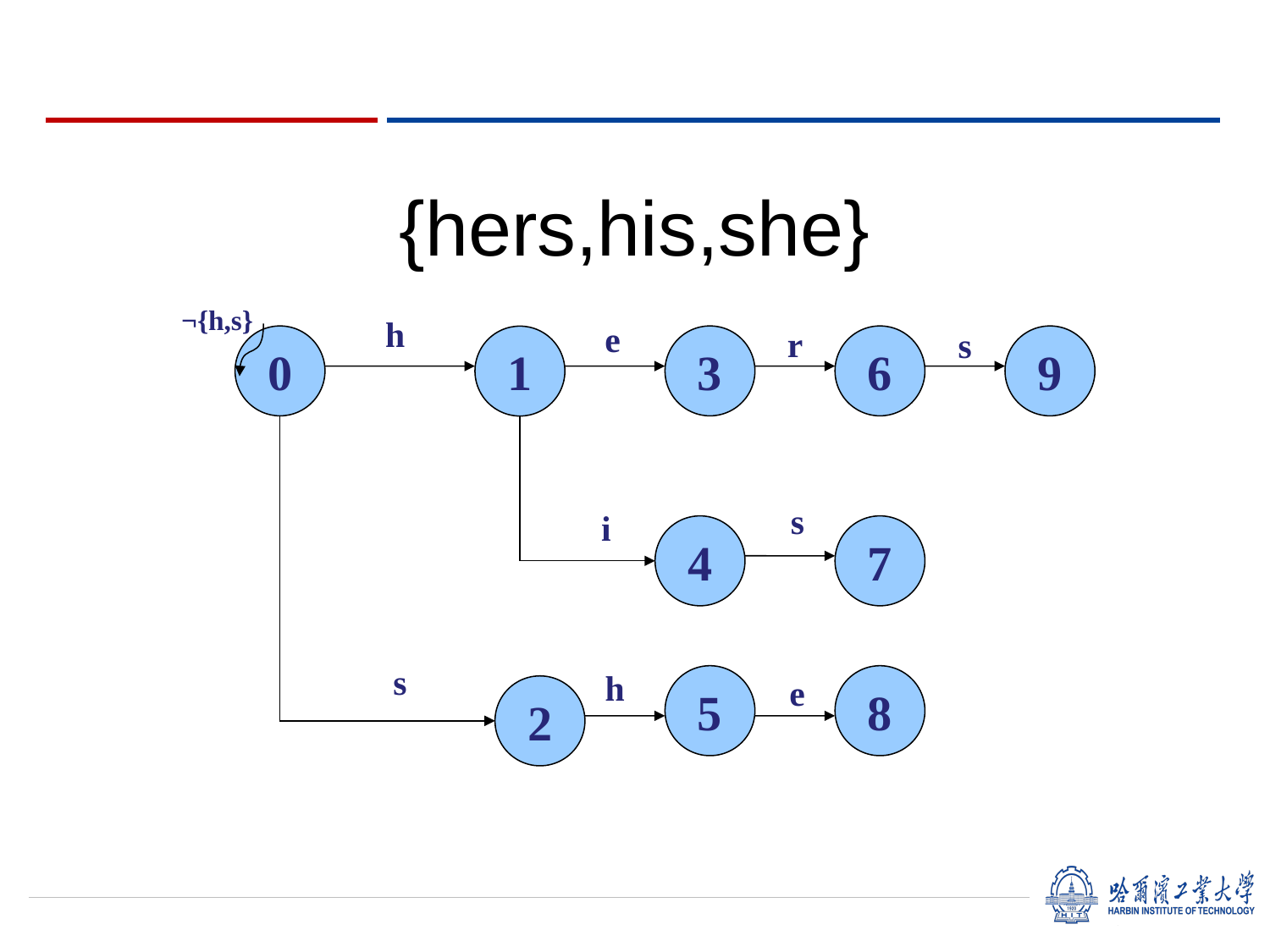

{hers,his,she}
¬{h,s}
h
e
r
s
0
3
6
9
1

s
i
4
7

s
h
e
5
8
2